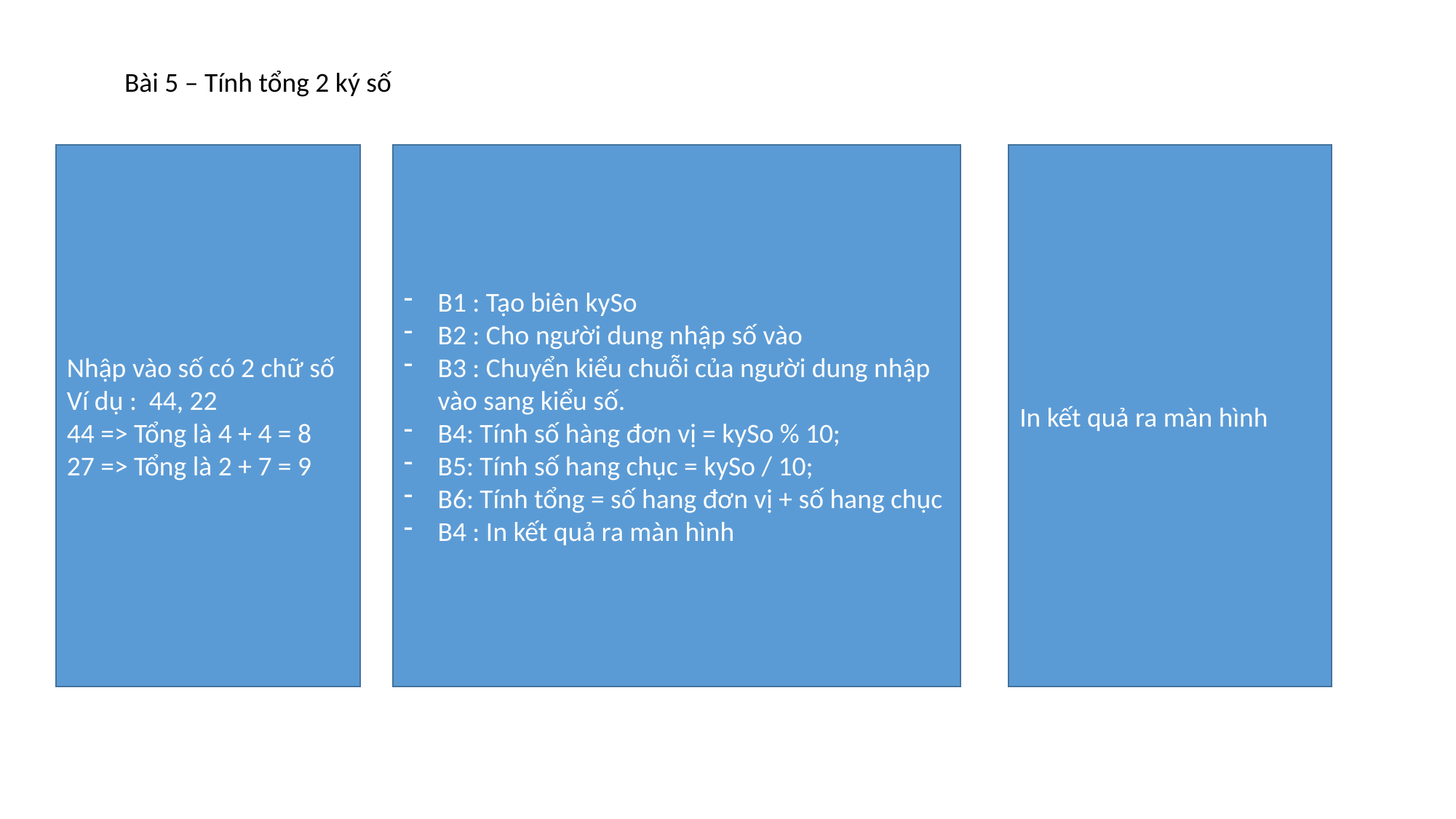

Bài 5 – Tính tổng 2 ký số
B1 : Tạo biên kySo
B2 : Cho người dung nhập số vào
B3 : Chuyển kiểu chuỗi của người dung nhập vào sang kiểu số.
B4: Tính số hàng đơn vị = kySo % 10;
B5: Tính số hang chục = kySo / 10;
B6: Tính tổng = số hang đơn vị + số hang chục
B4 : In kết quả ra màn hình
Nhập vào số có 2 chữ số
Ví dụ :  44, 22
44 => Tổng là 4 + 4 = 8
27 => Tổng là 2 + 7 = 9
In kết quả ra màn hình